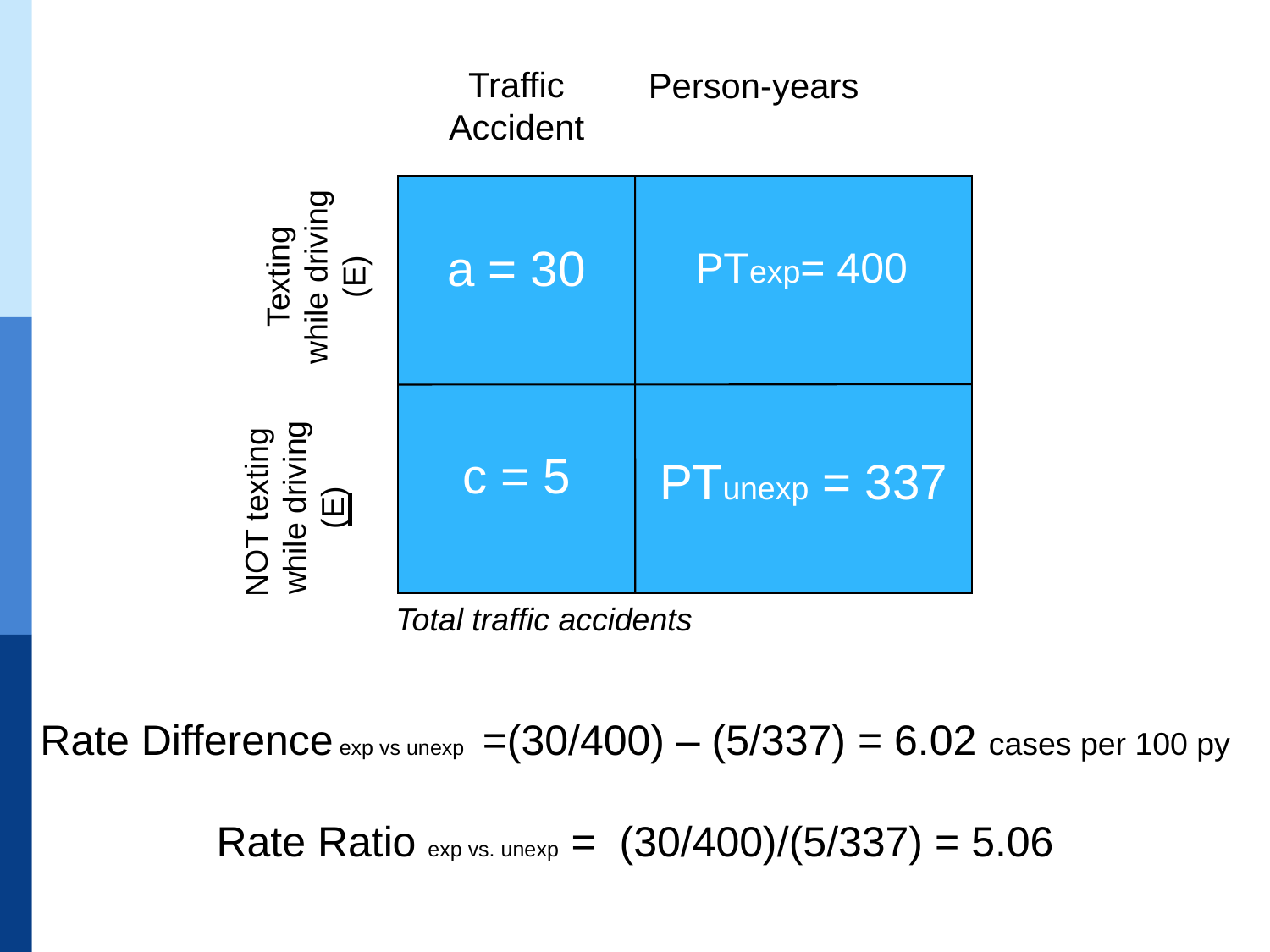

Traffic
Accident
Person-years

Texting
while driving
(E)
a = 30
PTexp= 400

c = 5
NOT texting
while driving
(E)
PTunexp = 337
Total traffic accidents
Rate Difference exp vs unexp   =(30/400) – (5/337) = 6.02 cases per 100 py

Rate Ratio exp vs. unexp =  (30/400)/(5/337) = 5.06